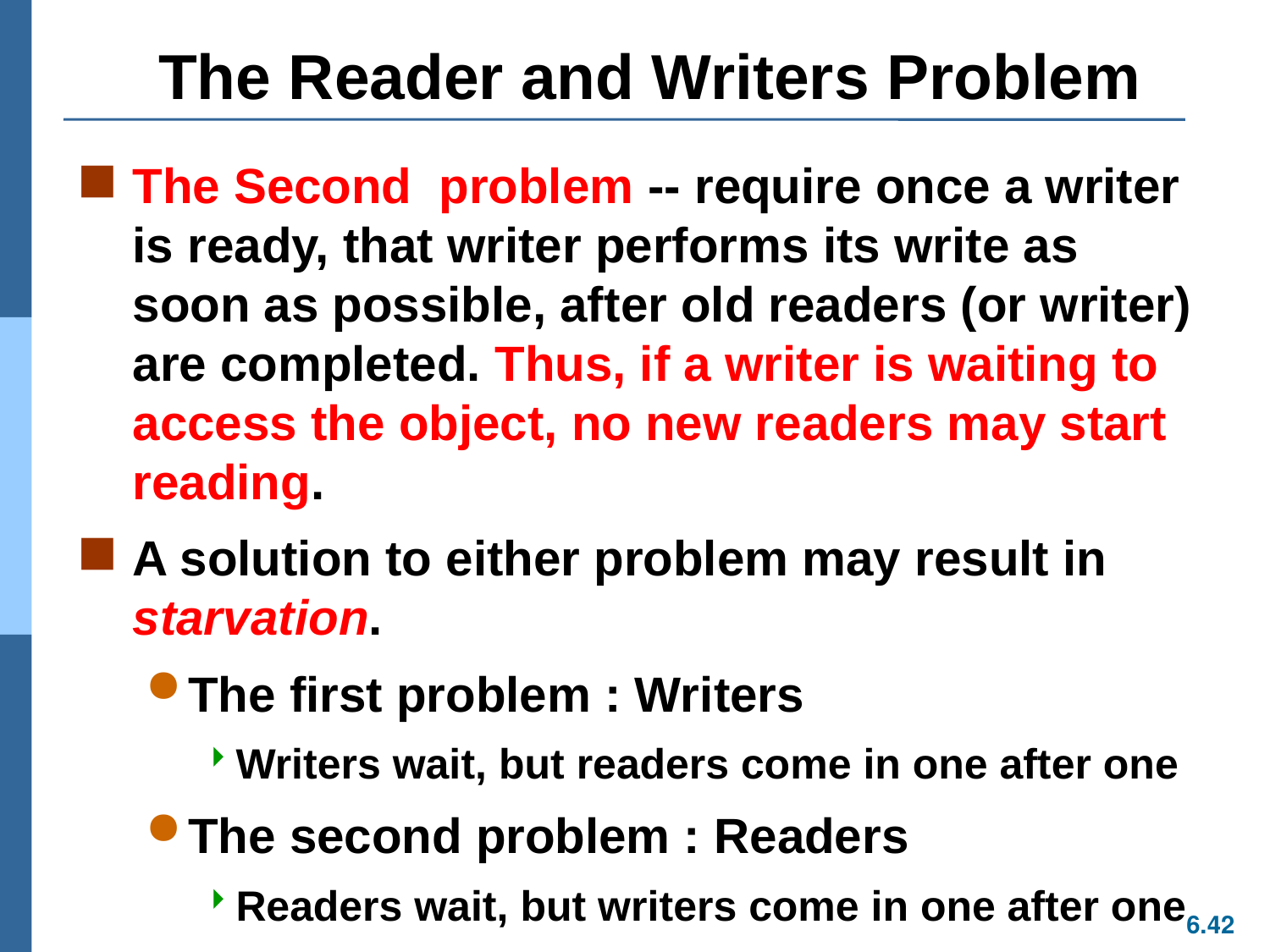

# The Reader and Writers Problem
The Second  problem -- require once a writer is ready, that writer performs its write as soon as possible, after old readers (or writer) are completed. Thus, if a writer is waiting to access the object, no new readers may start reading.
A solution to either problem may result in starvation.
The first problem : Writers
Writers wait, but readers come in one after one
The second problem : Readers
Readers wait, but writers come in one after one